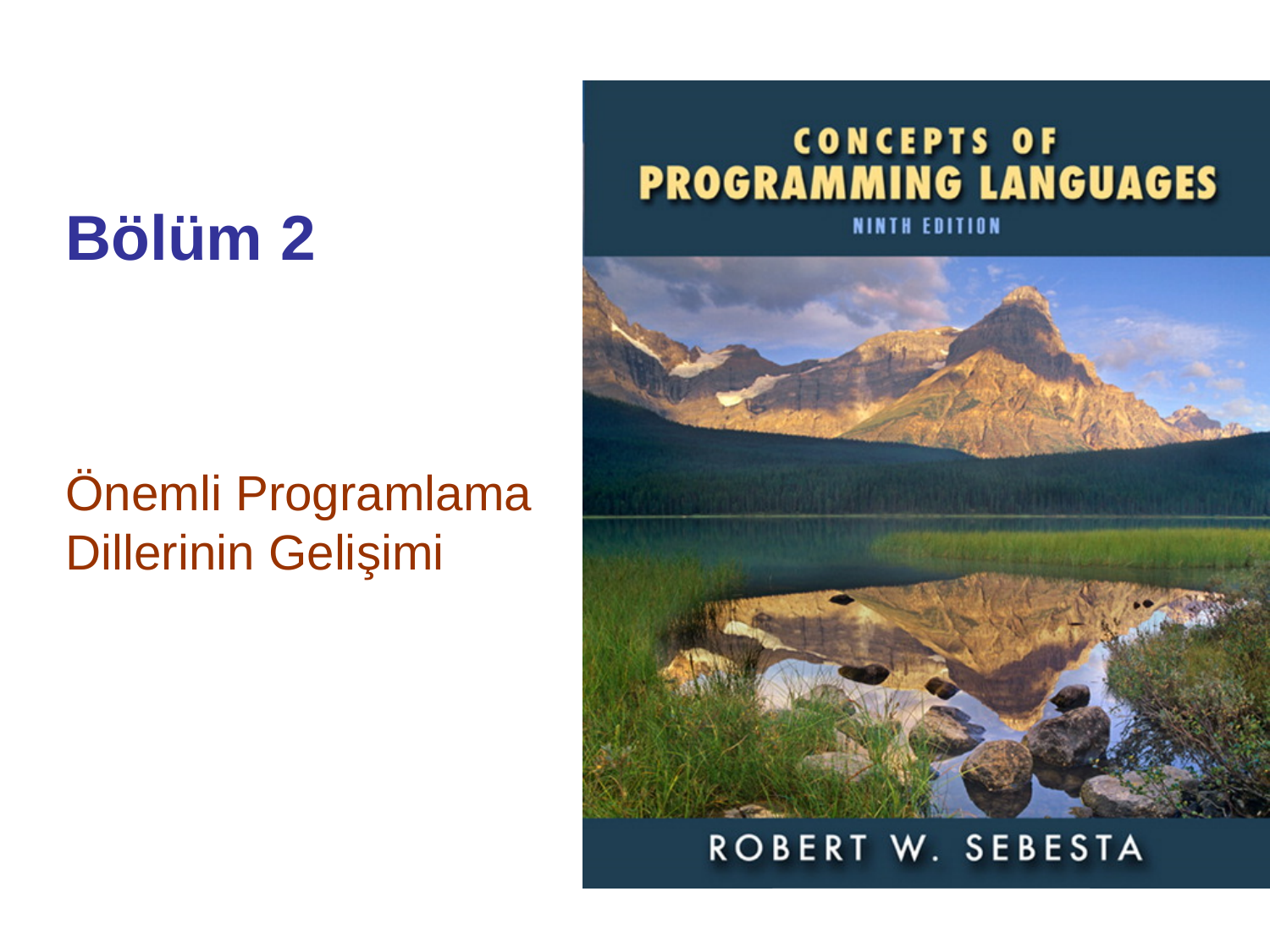

# Bölüm 2
Önemli Programlama Dillerinin Gelişimi